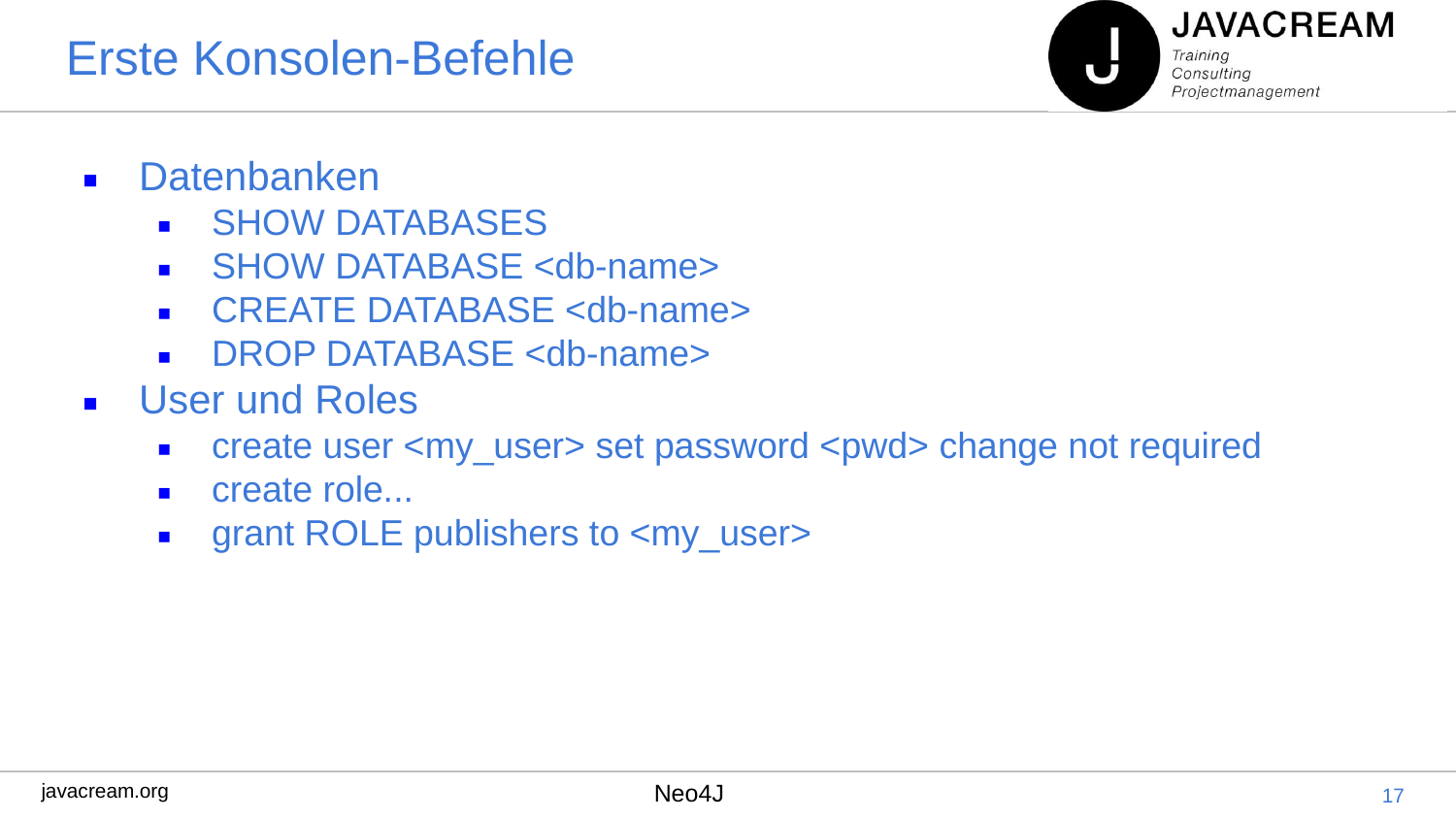

# Erste Konsolen-Befehle
Datenbanken
SHOW DATABASES
SHOW DATABASE <db-name>
CREATE DATABASE <db-name>
DROP DATABASE <db-name>
User und Roles
create user <my_user> set password <pwd> change not required
create role...
grant ROLE publishers to <my_user>
17